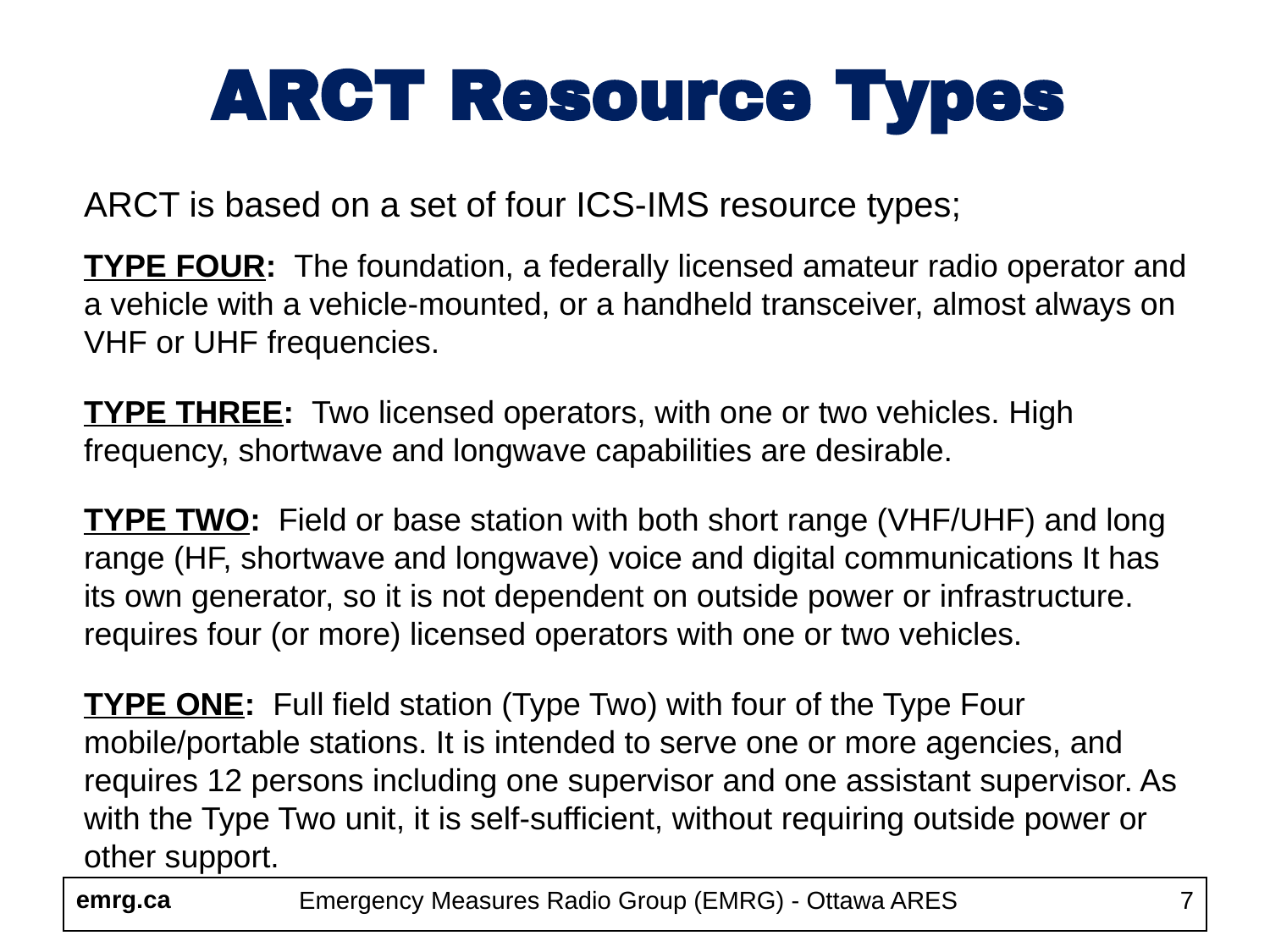

ARCT Resource Types
ARCT is based on a set of four ICS-IMS resource types;
TYPE FOUR:  The foundation, a federally licensed amateur radio operator and a vehicle with a vehicle-mounted, or a handheld transceiver, almost always on VHF or UHF frequencies.
TYPE THREE:  Two licensed operators, with one or two vehicles. High frequency, shortwave and longwave capabilities are desirable.
TYPE TWO:  Field or base station with both short range (VHF/UHF) and long range (HF, shortwave and longwave) voice and digital communications It has its own generator, so it is not dependent on outside power or infrastructure. requires four (or more) licensed operators with one or two vehicles.
TYPE ONE:  Full field station (Type Two) with four of the Type Four mobile/portable stations. It is intended to serve one or more agencies, and requires 12 persons including one supervisor and one assistant supervisor. As with the Type Two unit, it is self-sufficient, without requiring outside power or other support.

Emergency Measures Radio Group (EMRG) - Ottawa ARES
7